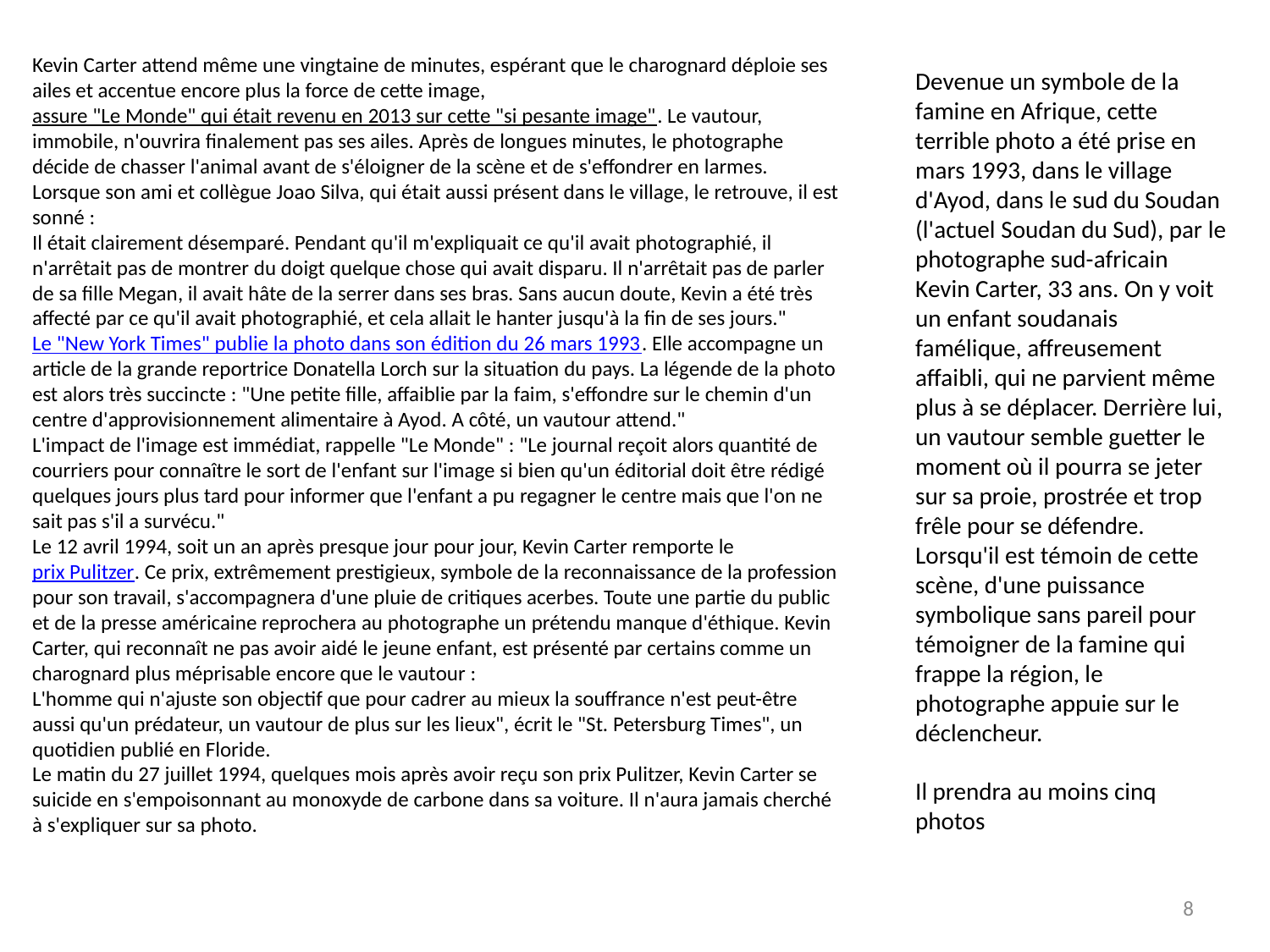

Kevin Carter attend même une vingtaine de minutes, espérant que le charognard déploie ses ailes et accentue encore plus la force de cette image, assure "Le Monde" qui était revenu en 2013 sur cette "si pesante image". Le vautour, immobile, n'ouvrira finalement pas ses ailes. Après de longues minutes, le photographe décide de chasser l'animal avant de s'éloigner de la scène et de s'effondrer en larmes.
Lorsque son ami et collègue Joao Silva, qui était aussi présent dans le village, le retrouve, il est sonné :
Il était clairement désemparé. Pendant qu'il m'expliquait ce qu'il avait photographié, il n'arrêtait pas de montrer du doigt quelque chose qui avait disparu. Il n'arrêtait pas de parler de sa fille Megan, il avait hâte de la serrer dans ses bras. Sans aucun doute, Kevin a été très affecté par ce qu'il avait photographié, et cela allait le hanter jusqu'à la fin de ses jours."
Le "New York Times" publie la photo dans son édition du 26 mars 1993. Elle accompagne un article de la grande reportrice Donatella Lorch sur la situation du pays. La légende de la photo est alors très succincte : "Une petite fille, affaiblie par la faim, s'effondre sur le chemin d'un centre d'approvisionnement alimentaire à Ayod. A côté, un vautour attend."
L'impact de l'image est immédiat, rappelle "Le Monde" : "Le journal reçoit alors quantité de courriers pour connaître le sort de l'enfant sur l'image si bien qu'un éditorial doit être rédigé quelques jours plus tard pour informer que l'enfant a pu regagner le centre mais que l'on ne sait pas s'il a survécu."
Le 12 avril 1994, soit un an après presque jour pour jour, Kevin Carter remporte le prix Pulitzer. Ce prix, extrêmement prestigieux, symbole de la reconnaissance de la profession pour son travail, s'accompagnera d'une pluie de critiques acerbes. Toute une partie du public et de la presse américaine reprochera au photographe un prétendu manque d'éthique. Kevin Carter, qui reconnaît ne pas avoir aidé le jeune enfant, est présenté par certains comme un charognard plus méprisable encore que le vautour :
L'homme qui n'ajuste son objectif que pour cadrer au mieux la souffrance n'est peut-être aussi qu'un prédateur, un vautour de plus sur les lieux", écrit le "St. Petersburg Times", un quotidien publié en Floride.
Le matin du 27 juillet 1994, quelques mois après avoir reçu son prix Pulitzer, Kevin Carter se suicide en s'empoisonnant au monoxyde de carbone dans sa voiture. Il n'aura jamais cherché à s'expliquer sur sa photo.
Devenue un symbole de la famine en Afrique, cette terrible photo a été prise en mars 1993, dans le village d'Ayod, dans le sud du Soudan (l'actuel Soudan du Sud), par le photographe sud-africain Kevin Carter, 33 ans. On y voit un enfant soudanais famélique, affreusement affaibli, qui ne parvient même plus à se déplacer. Derrière lui, un vautour semble guetter le moment où il pourra se jeter sur sa proie, prostrée et trop frêle pour se défendre.
Lorsqu'il est témoin de cette scène, d'une puissance symbolique sans pareil pour témoigner de la famine qui frappe la région, le photographe appuie sur le déclencheur.
Il prendra au moins cinq photos
8